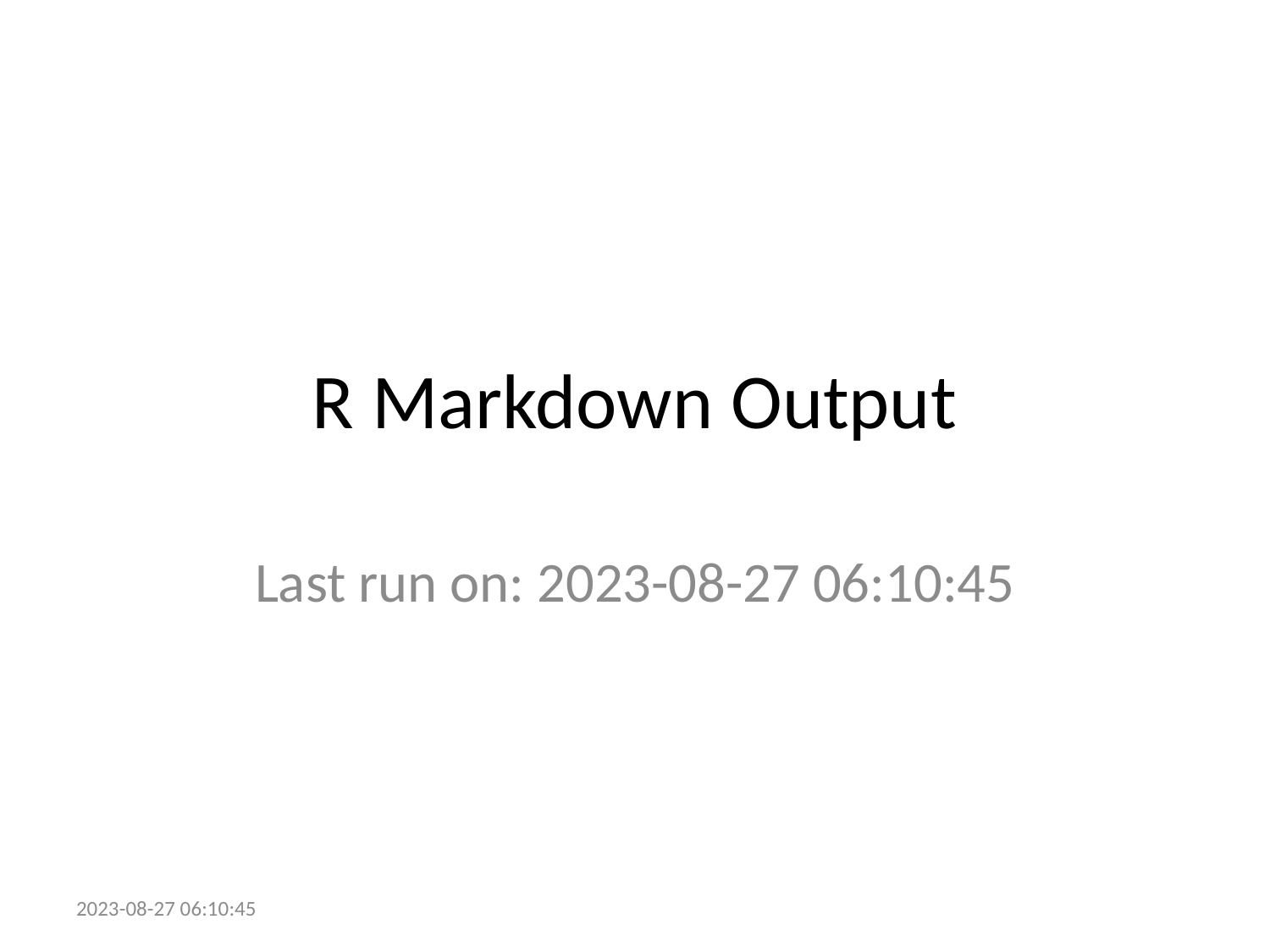

# R Markdown Output
Last run on: 2023-08-27 06:10:45
2023-08-27 06:10:45